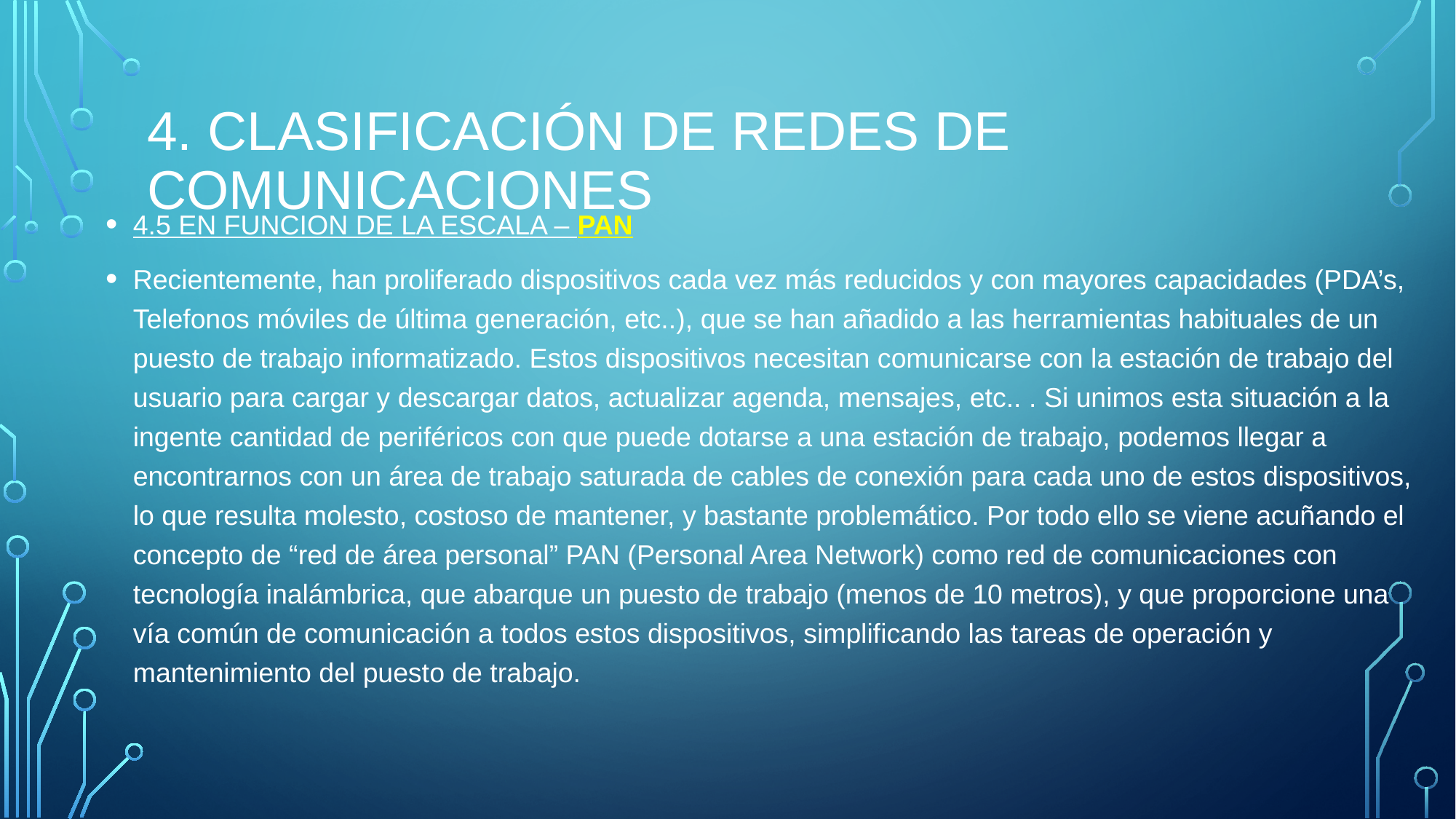

# 4. CLASIFICACIÓN de Redes de comunicaciones
4.5 EN FUNCION DE LA ESCALA – PAN
Recientemente, han proliferado dispositivos cada vez más reducidos y con mayores capacidades (PDA’s, Telefonos móviles de última generación, etc..), que se han añadido a las herramientas habituales de un puesto de trabajo informatizado. Estos dispositivos necesitan comunicarse con la estación de trabajo del usuario para cargar y descargar datos, actualizar agenda, mensajes, etc.. . Si unimos esta situación a la ingente cantidad de periféricos con que puede dotarse a una estación de trabajo, podemos llegar a encontrarnos con un área de trabajo saturada de cables de conexión para cada uno de estos dispositivos, lo que resulta molesto, costoso de mantener, y bastante problemático. Por todo ello se viene acuñando el concepto de “red de área personal” PAN (Personal Area Network) como red de comunicaciones con tecnología inalámbrica, que abarque un puesto de trabajo (menos de 10 metros), y que proporcione una vía común de comunicación a todos estos dispositivos, simplificando las tareas de operación y mantenimiento del puesto de trabajo.